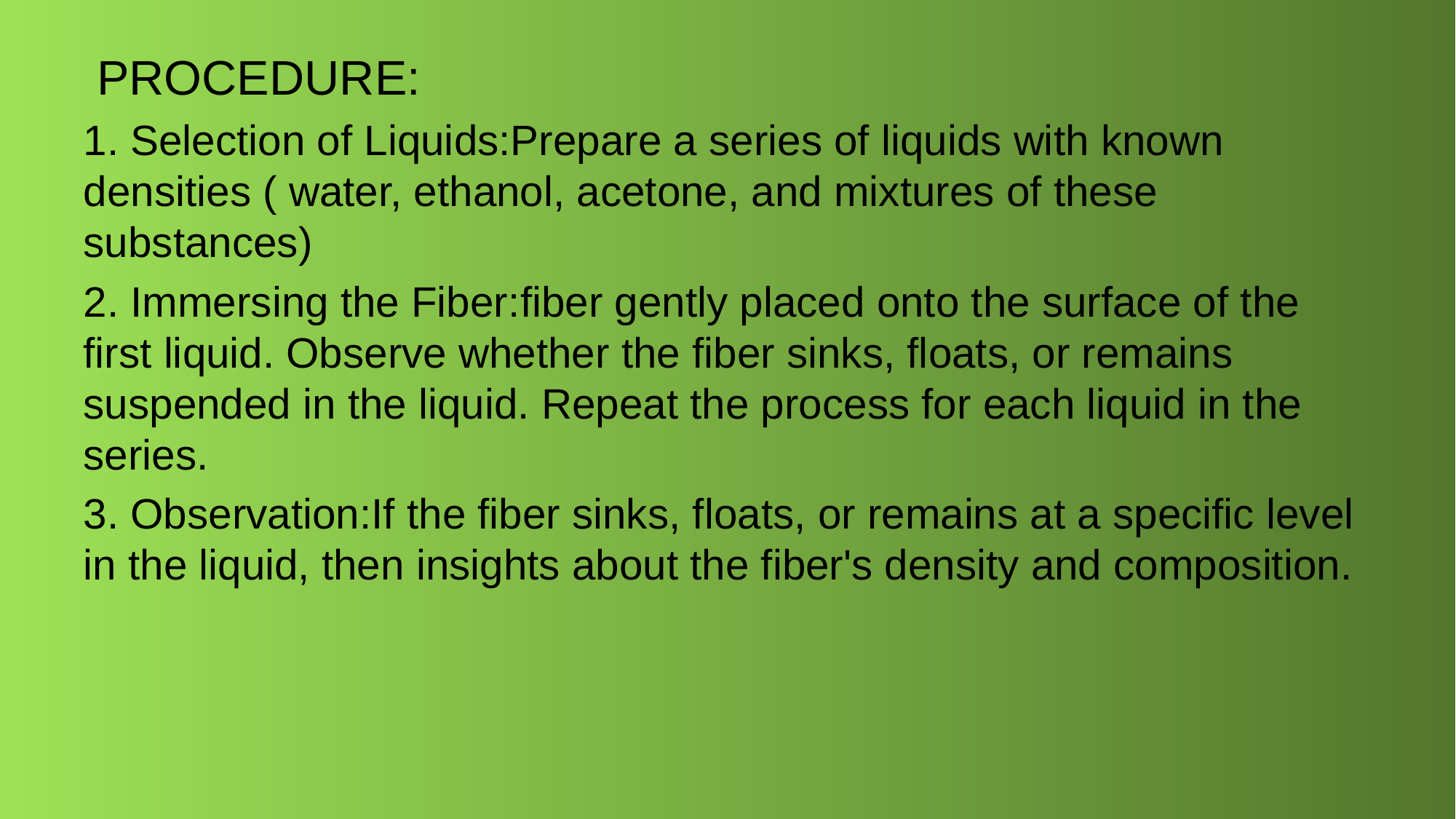

PROCEDURE:
1. Selection of Liquids:Prepare a series of liquids with known densities ( water, ethanol, acetone, and mixtures of these substances)
2. Immersing the Fiber:fiber gently placed onto the surface of the first liquid. Observe whether the fiber sinks, floats, or remains suspended in the liquid. Repeat the process for each liquid in the series.
3. Observation:If the fiber sinks, floats, or remains at a specific level in the liquid, then insights about the fiber's density and composition.